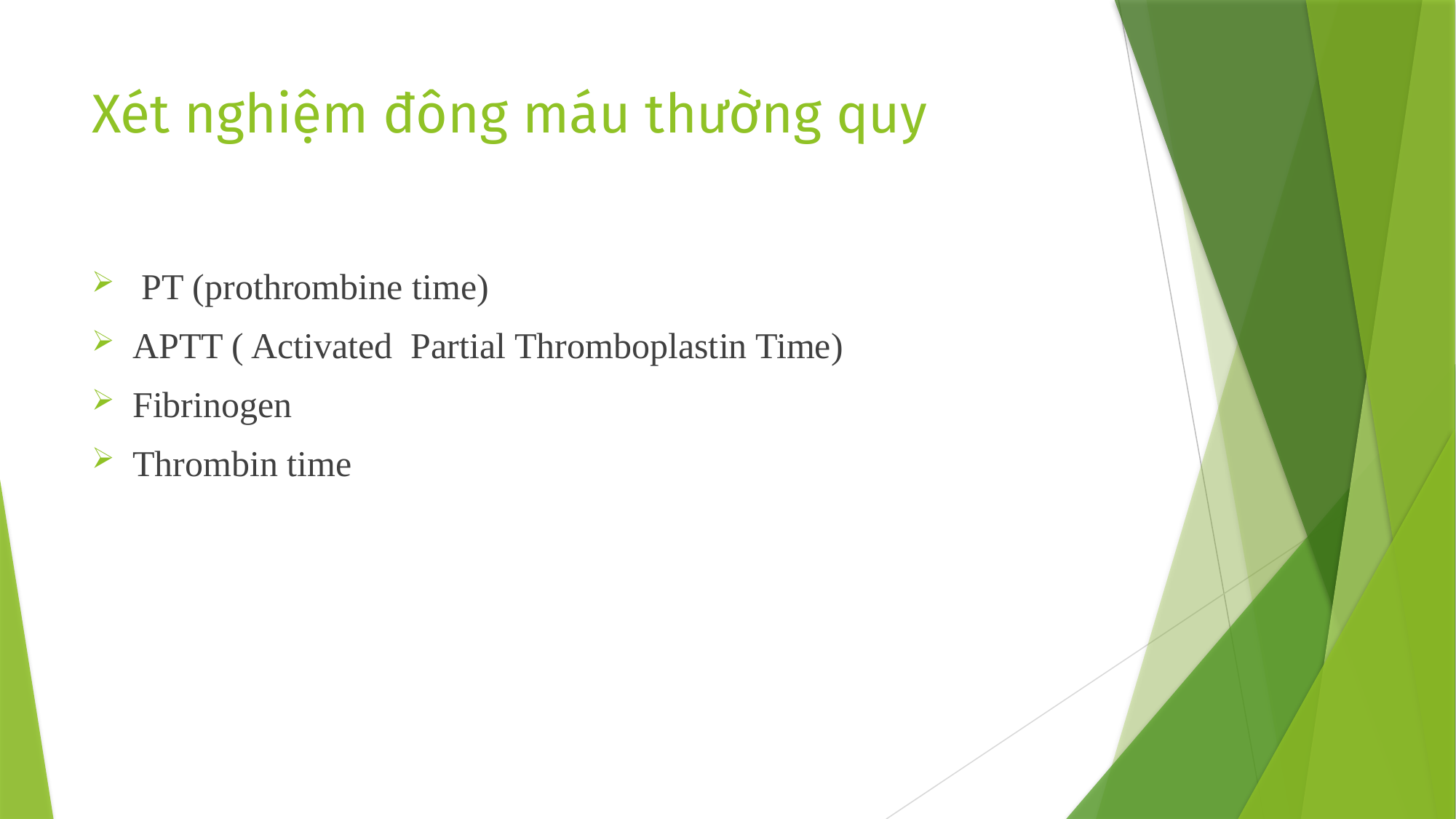

# Xét nghiệm đông máu thường quy
 PT (prothrombine time)
APTT ( Activated  Partial Thromboplastin Time)
Fibrinogen
Thrombin time